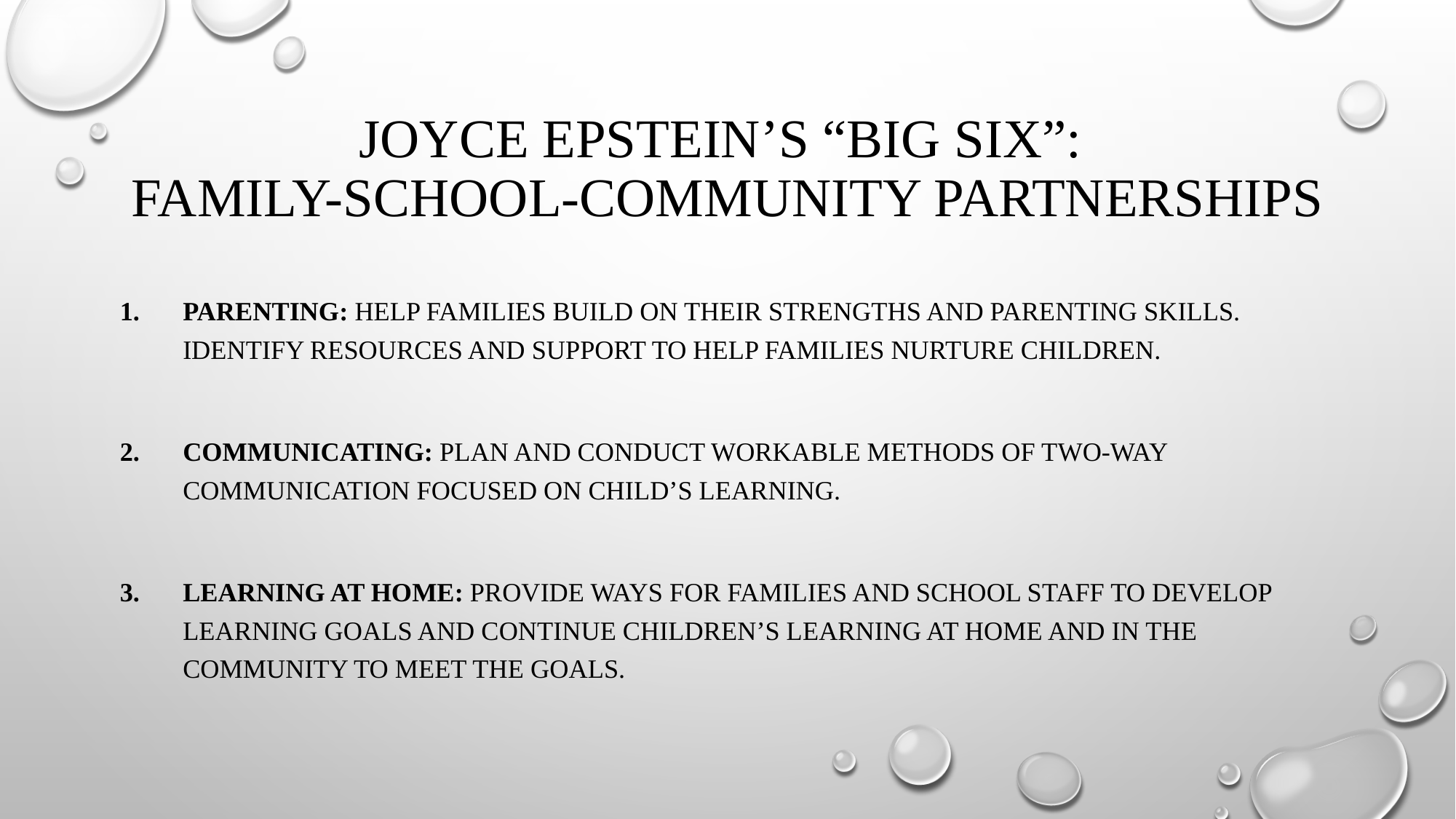

# Joyce Epstein’s “Big Six”: Family-School-Community Partnerships
Parenting: Help families build on their strengths and parenting skills. Identify resources and support to help families nurture children.

Communicating: Plan and conduct workable methods of two-way communication focused on child’s learning.

Learning at Home: Provide ways for families and school staff to develop learning goals and continue children’s learning at home and in the community to meet the goals.